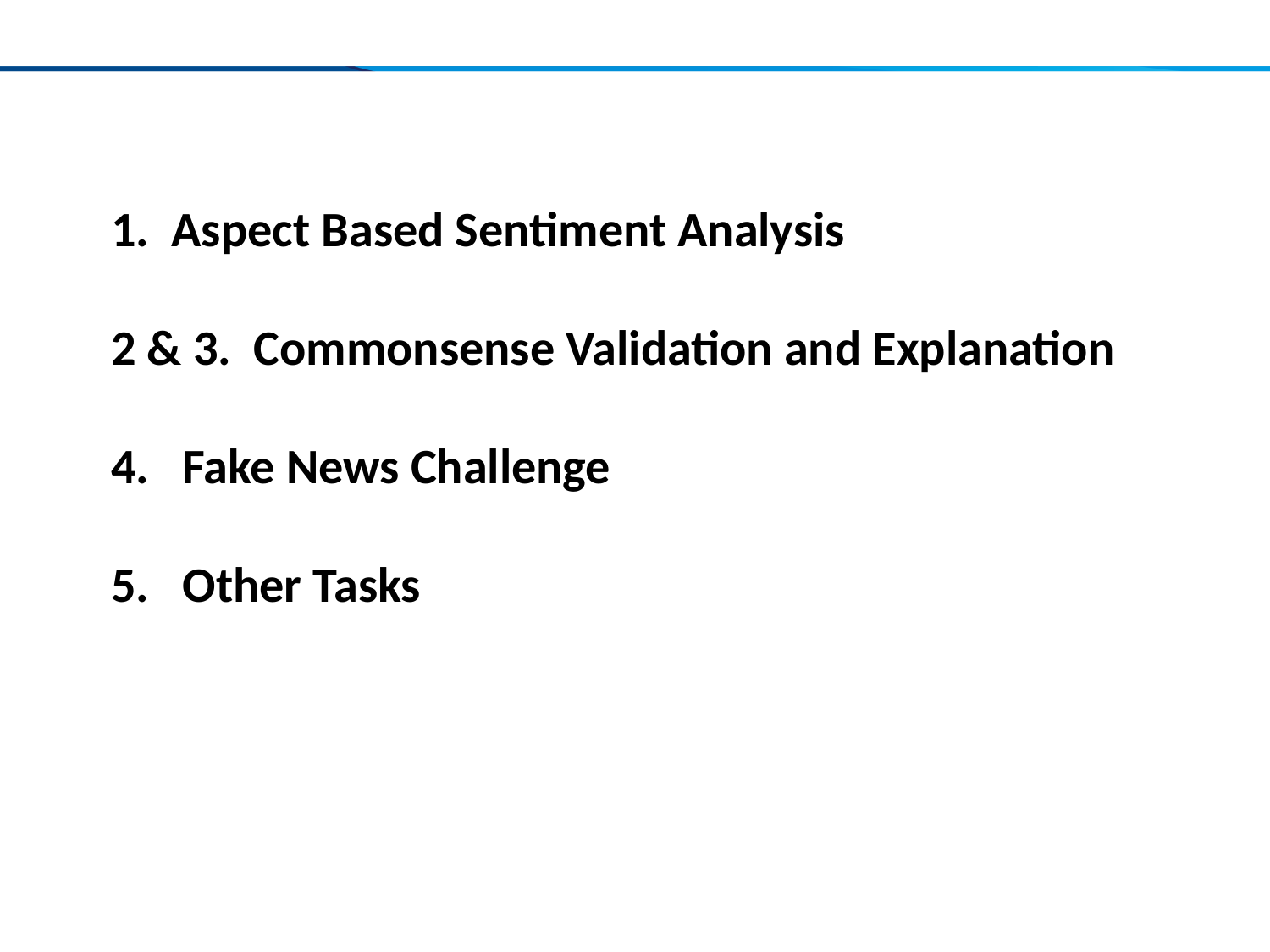

1.  Aspect Based Sentiment Analysis

2 & 3.  Commonsense Validation and Explanation

Fake News Challenge

Other Tasks